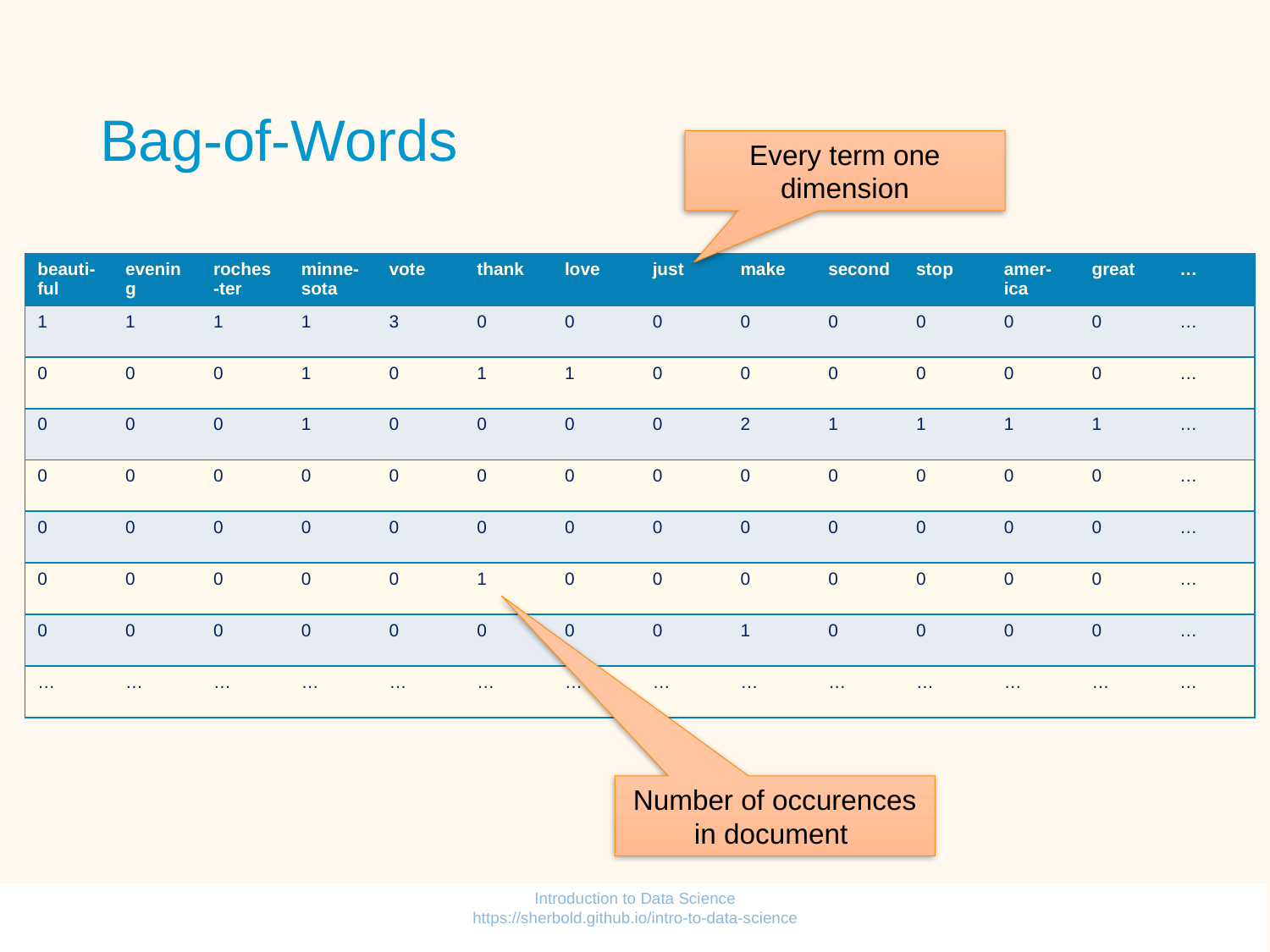

# Bag-of-Words
Every term one dimension
| beauti-ful | evening | roches-ter | minne-sota | vote | thank | love | just | make | second | stop | amer-ica | great | … |
| --- | --- | --- | --- | --- | --- | --- | --- | --- | --- | --- | --- | --- | --- |
| 1 | 1 | 1 | 1 | 3 | 0 | 0 | 0 | 0 | 0 | 0 | 0 | 0 | … |
| 0 | 0 | 0 | 1 | 0 | 1 | 1 | 0 | 0 | 0 | 0 | 0 | 0 | … |
| 0 | 0 | 0 | 1 | 0 | 0 | 0 | 0 | 2 | 1 | 1 | 1 | 1 | … |
| 0 | 0 | 0 | 0 | 0 | 0 | 0 | 0 | 0 | 0 | 0 | 0 | 0 | … |
| 0 | 0 | 0 | 0 | 0 | 0 | 0 | 0 | 0 | 0 | 0 | 0 | 0 | … |
| 0 | 0 | 0 | 0 | 0 | 1 | 0 | 0 | 0 | 0 | 0 | 0 | 0 | … |
| 0 | 0 | 0 | 0 | 0 | 0 | 0 | 0 | 1 | 0 | 0 | 0 | 0 | … |
| … | … | … | … | … | … | … | … | … | … | … | … | … | … |
Number of occurences in document
Introduction to Data Science https://sherbold.github.io/intro-to-data-science